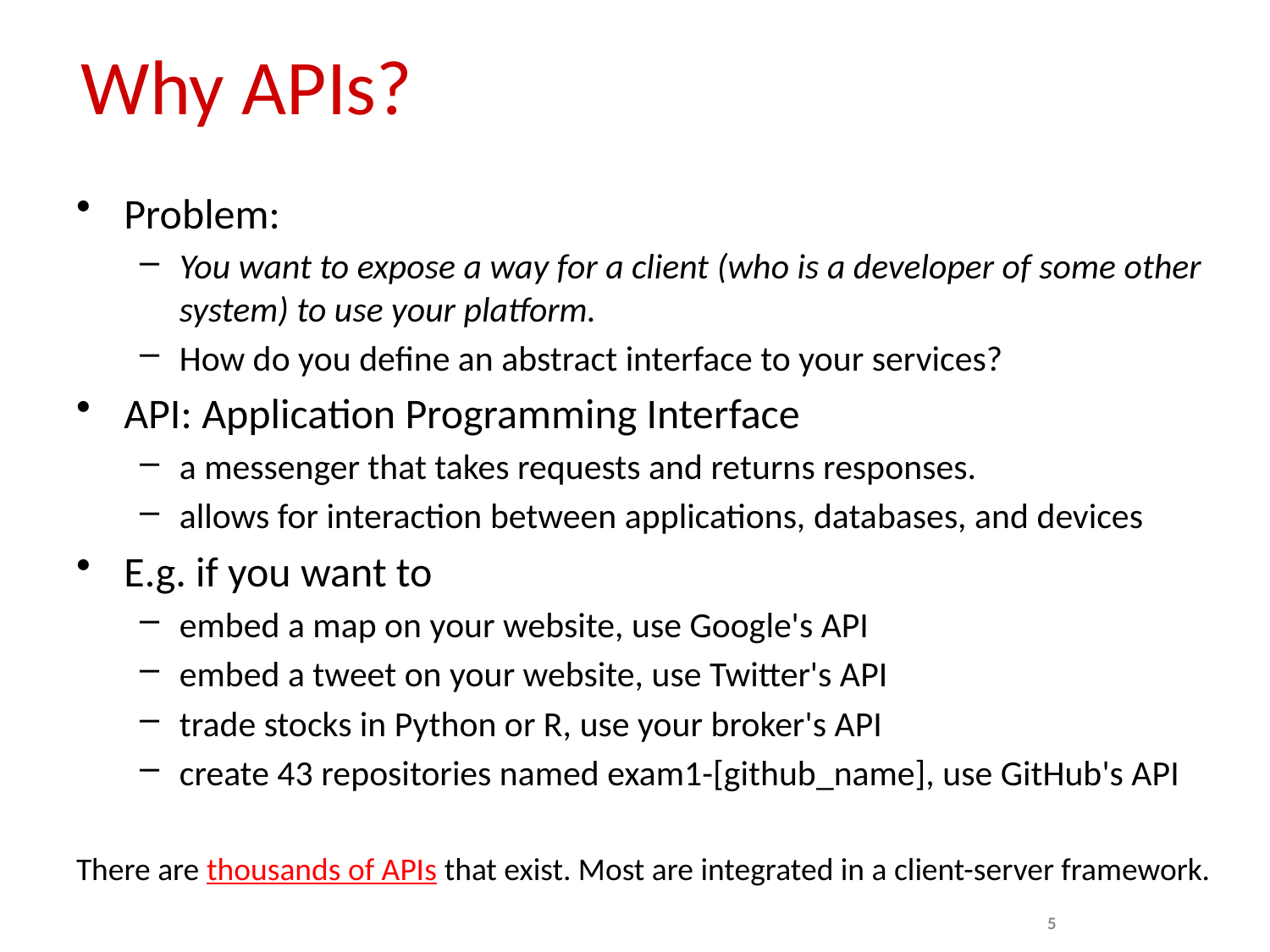

# Why APIs?
Problem:
You want to expose a way for a client (who is a developer of some other system) to use your platform.
How do you define an abstract interface to your services?
API: Application Programming Interface
a messenger that takes requests and returns responses.
allows for interaction between applications, databases, and devices
E.g. if you want to
embed a map on your website, use Google's API
embed a tweet on your website, use Twitter's API
trade stocks in Python or R, use your broker's API
create 43 repositories named exam1-[github_name], use GitHub's API

There are thousands of APIs that exist. Most are integrated in a client-server framework.
5